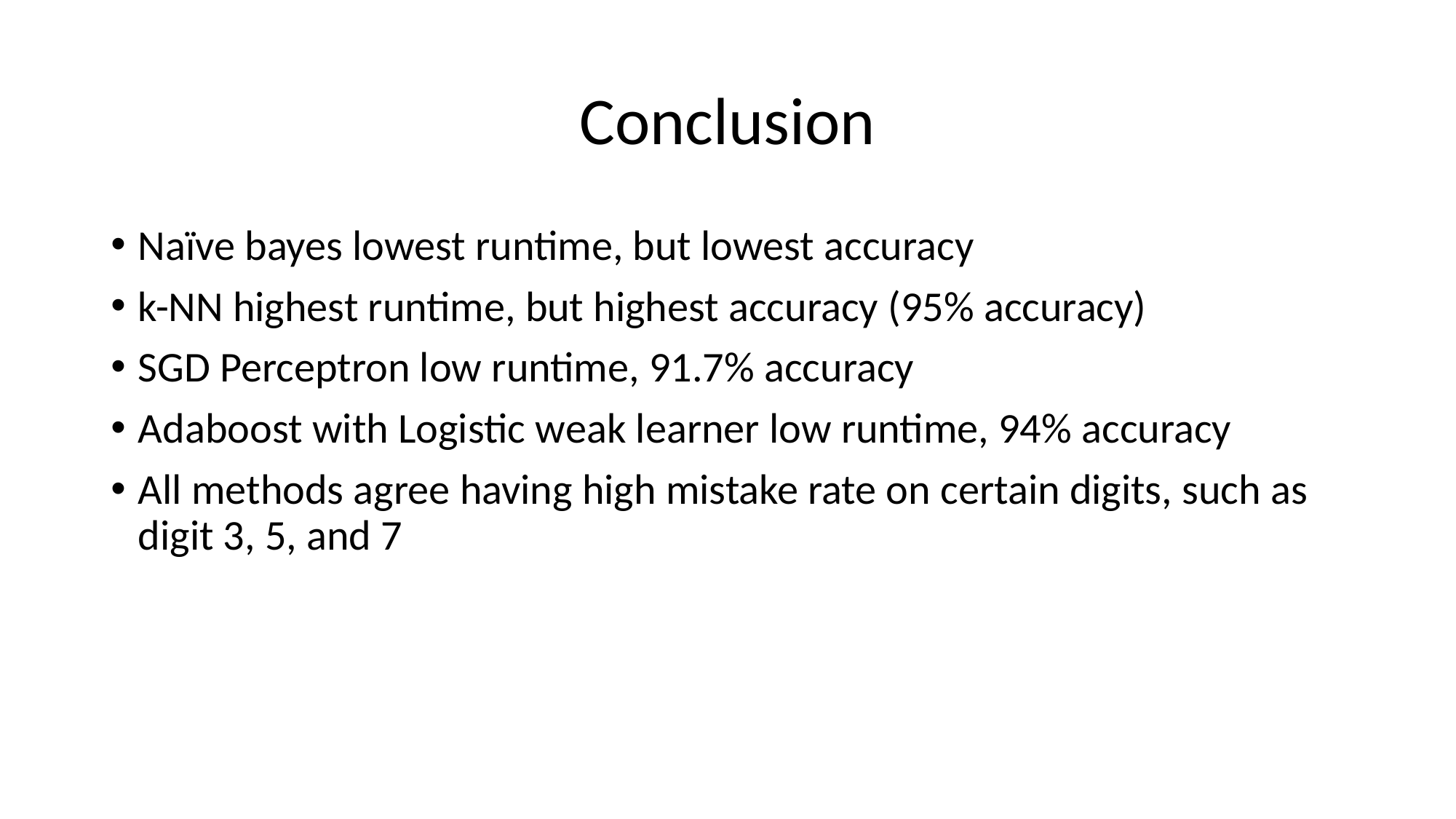

# Conclusion
Naïve bayes lowest runtime, but lowest accuracy
k-NN highest runtime, but highest accuracy (95% accuracy)
SGD Perceptron low runtime, 91.7% accuracy
Adaboost with Logistic weak learner low runtime, 94% accuracy
All methods agree having high mistake rate on certain digits, such as digit 3, 5, and 7